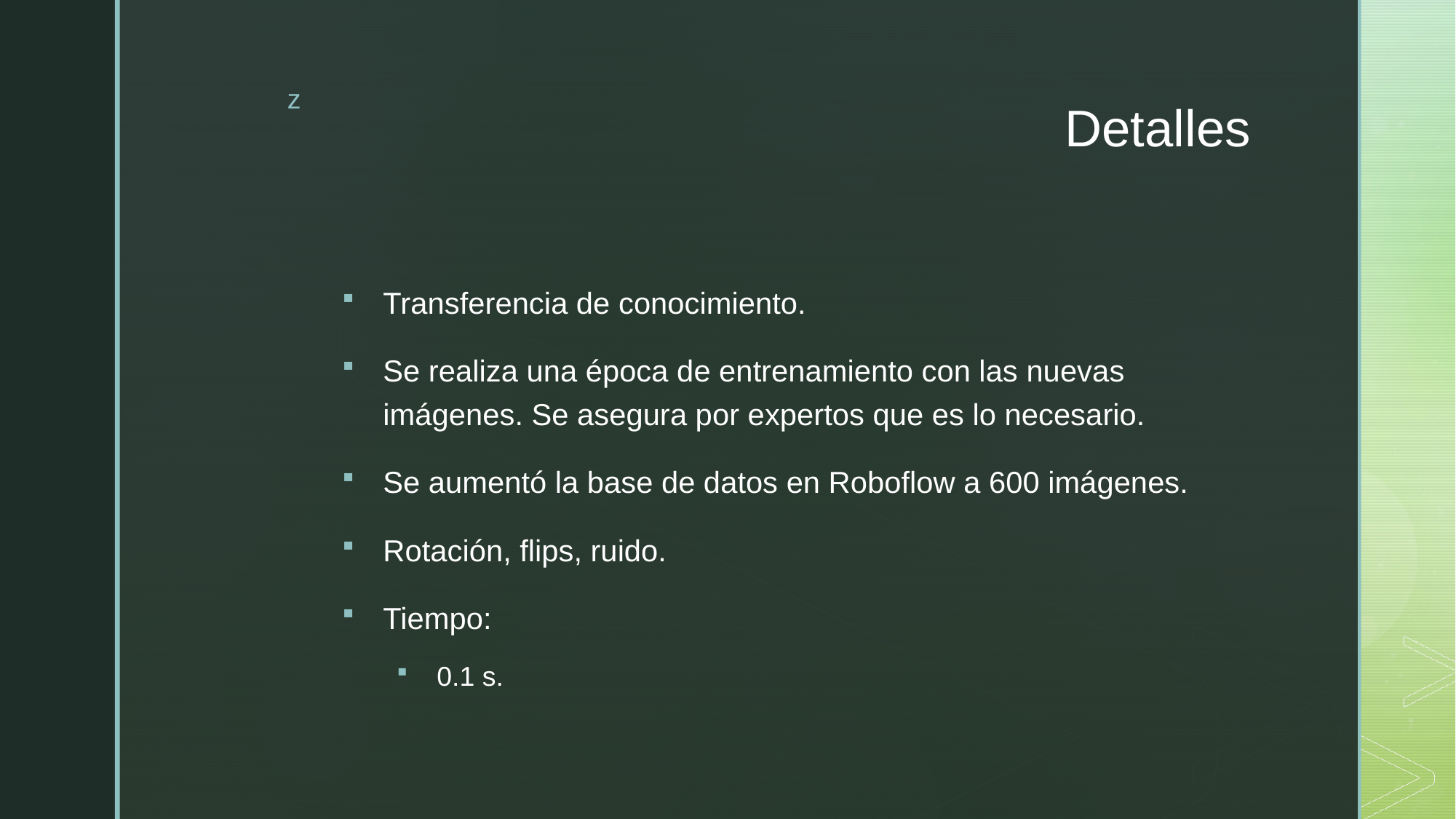

# Detalles
Transferencia de conocimiento.
Se realiza una época de entrenamiento con las nuevas imágenes. Se asegura por expertos que es lo necesario.
Se aumentó la base de datos en Roboflow a 600 imágenes.
Rotación, flips, ruido.
Tiempo:
0.1 s.